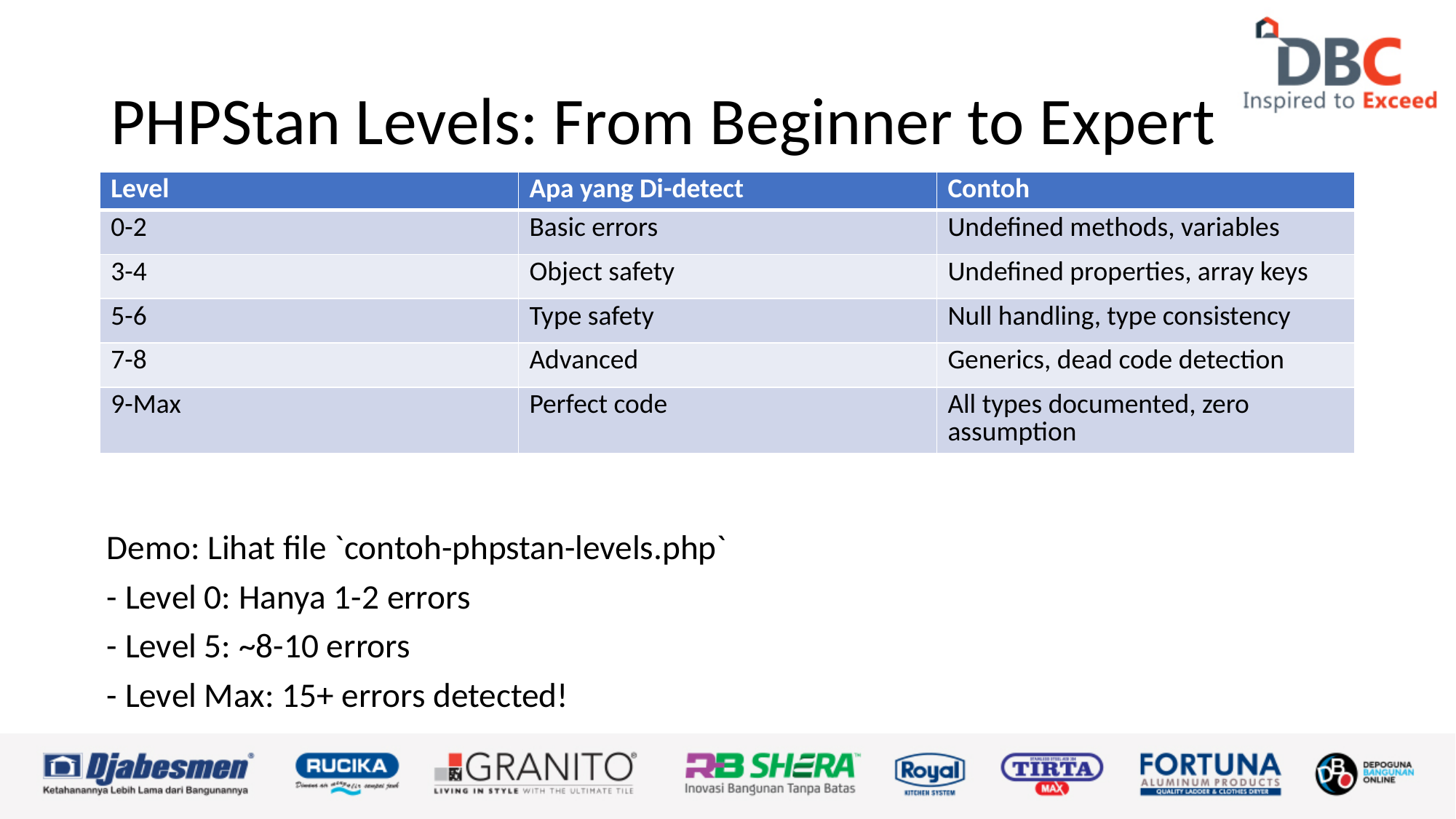

# PHPStan Levels: From Beginner to Expert
| Level | Apa yang Di-detect | Contoh |
| --- | --- | --- |
| 0-2 | Basic errors | Undefined methods, variables |
| 3-4 | Object safety | Undefined properties, array keys |
| 5-6 | Type safety | Null handling, type consistency |
| 7-8 | Advanced | Generics, dead code detection |
| 9-Max | Perfect code | All types documented, zero assumption |

Demo: Lihat file `contoh-phpstan-levels.php`
- Level 0: Hanya 1-2 errors
- Level 5: ~8-10 errors
- Level Max: 15+ errors detected!